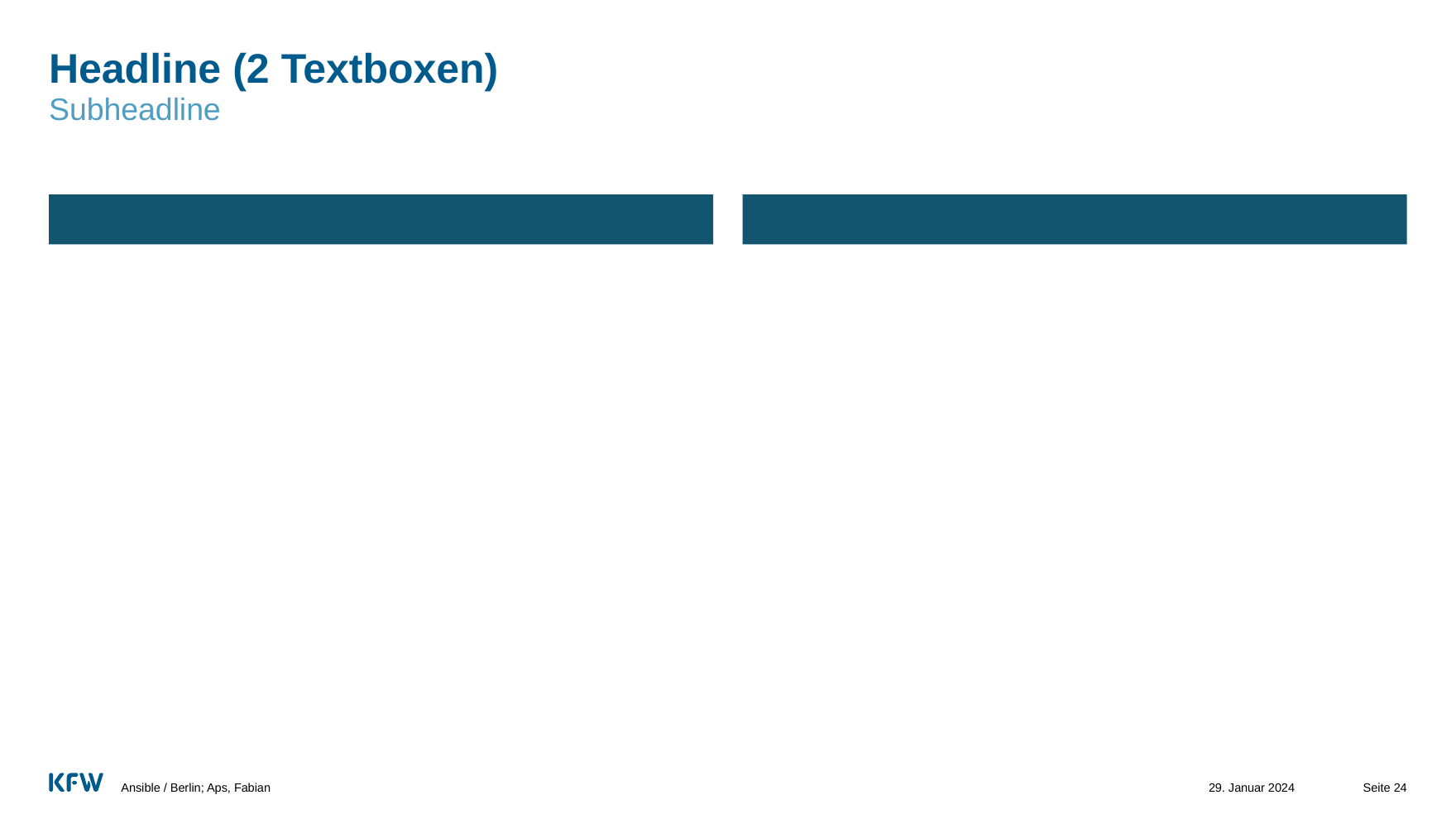

# Headline (2 Textboxen)
Subheadline

Ansible / Berlin; Aps, Fabian
29. Januar 2024
Seite 24